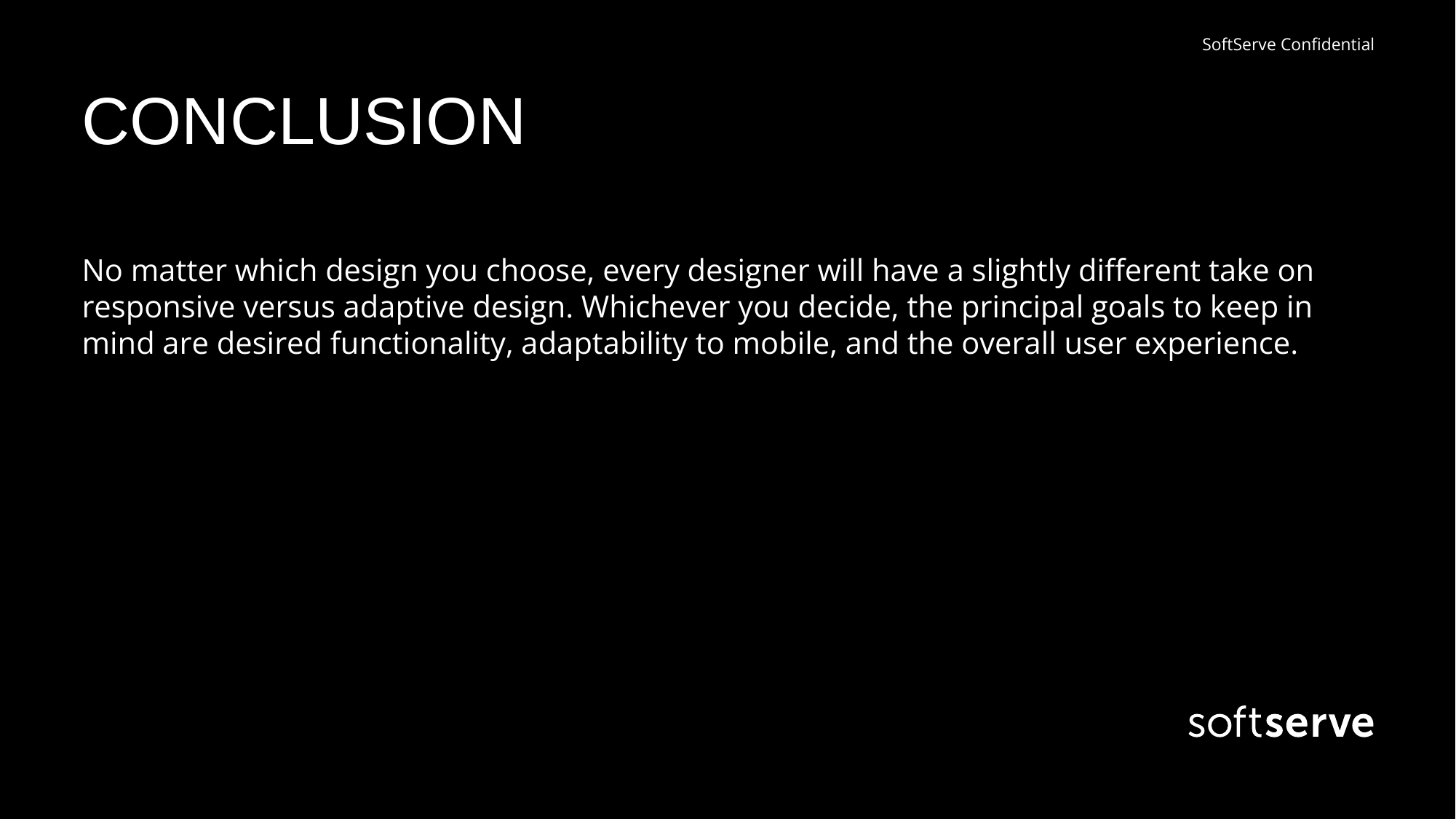

# CONCLUSION
No matter which design you choose, every designer will have a slightly different take on responsive versus adaptive design. Whichever you decide, the principal goals to keep in mind are desired functionality, adaptability to mobile, and the overall user experience.